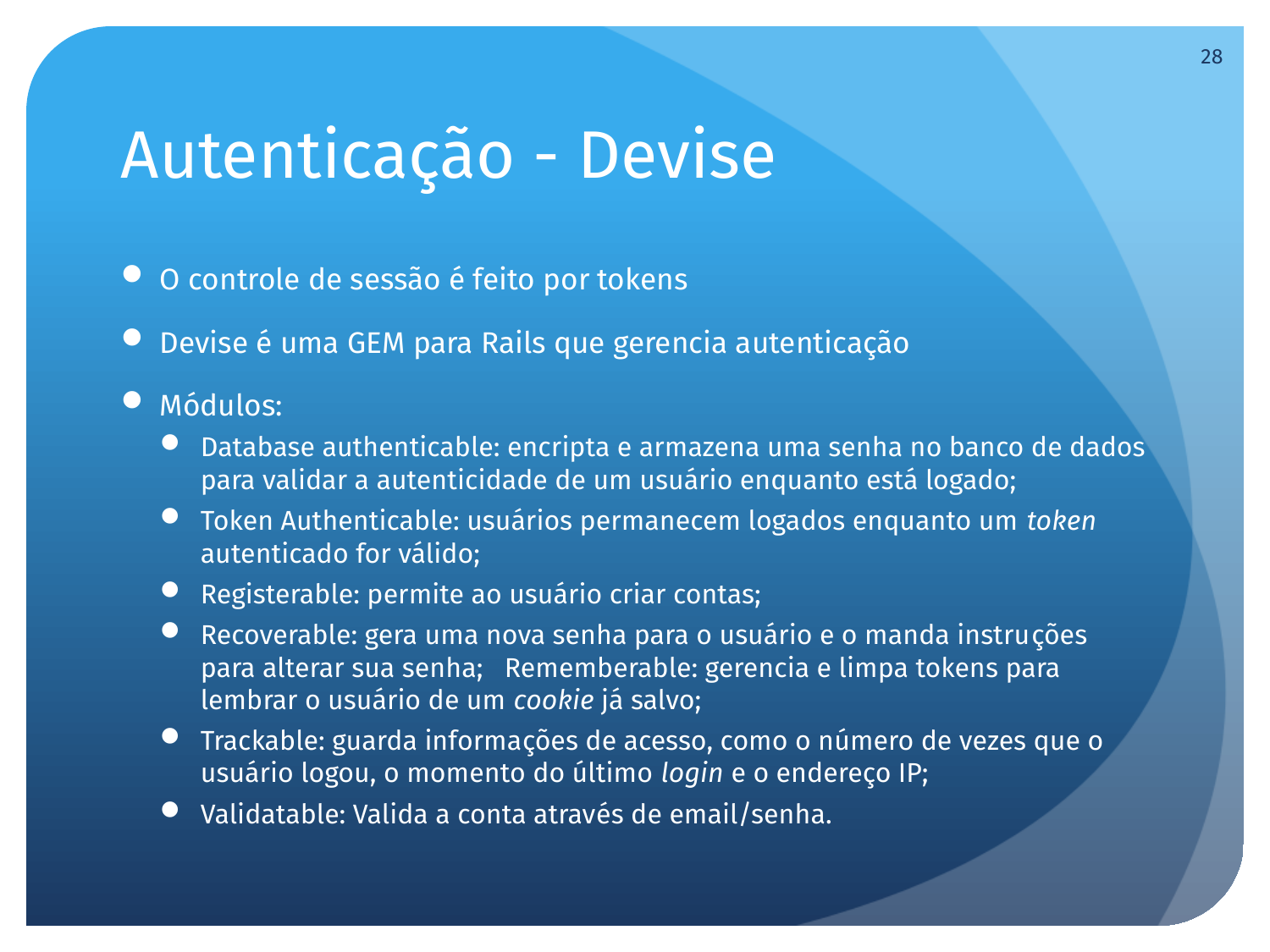

28
# Autenticação - Devise
O controle de sessão é feito por tokens
Devise é uma GEM para Rails que gerencia autenticação
Módulos:
Database authenticable: encripta e armazena uma senha no banco de dados para validar a autenticidade de um usuário enquanto está logado;
Token Authenticable: usuários permanecem logados enquanto um token autenticado for válido;
Registerable: permite ao usuário criar contas;
Recoverable: gera uma nova senha para o usuário e o manda instruções para alterar sua senha;   Rememberable: gerencia e limpa tokens para lembrar o usuário de um cookie já salvo;
Trackable: guarda informações de acesso, como o número de vezes que o usuário logou, o momento do último login e o endereço IP;
Validatable: Valida a conta através de email/senha.